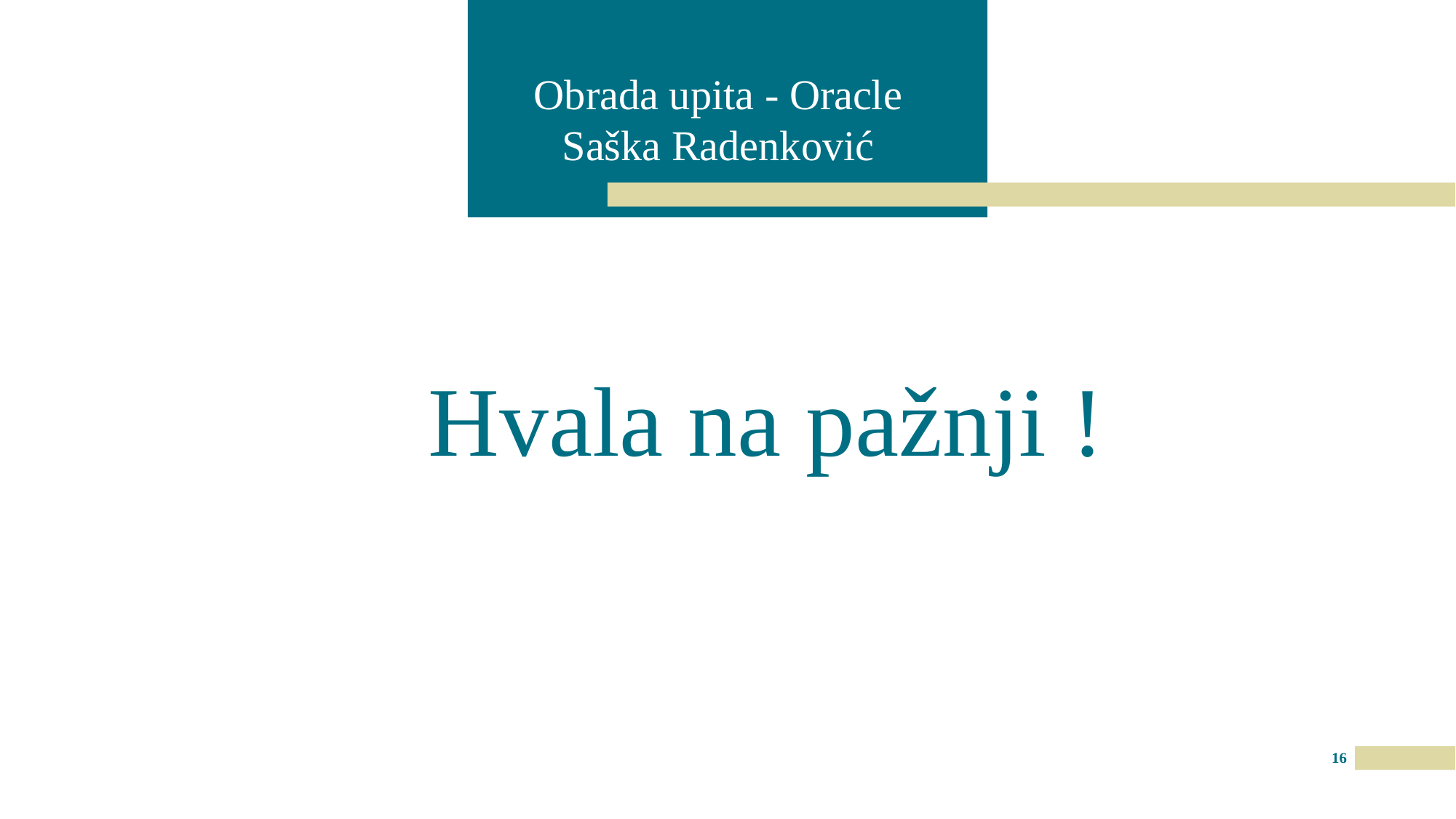

Obrada upita - Oracle
Saška Radenković
Hvala na pažnji !
16